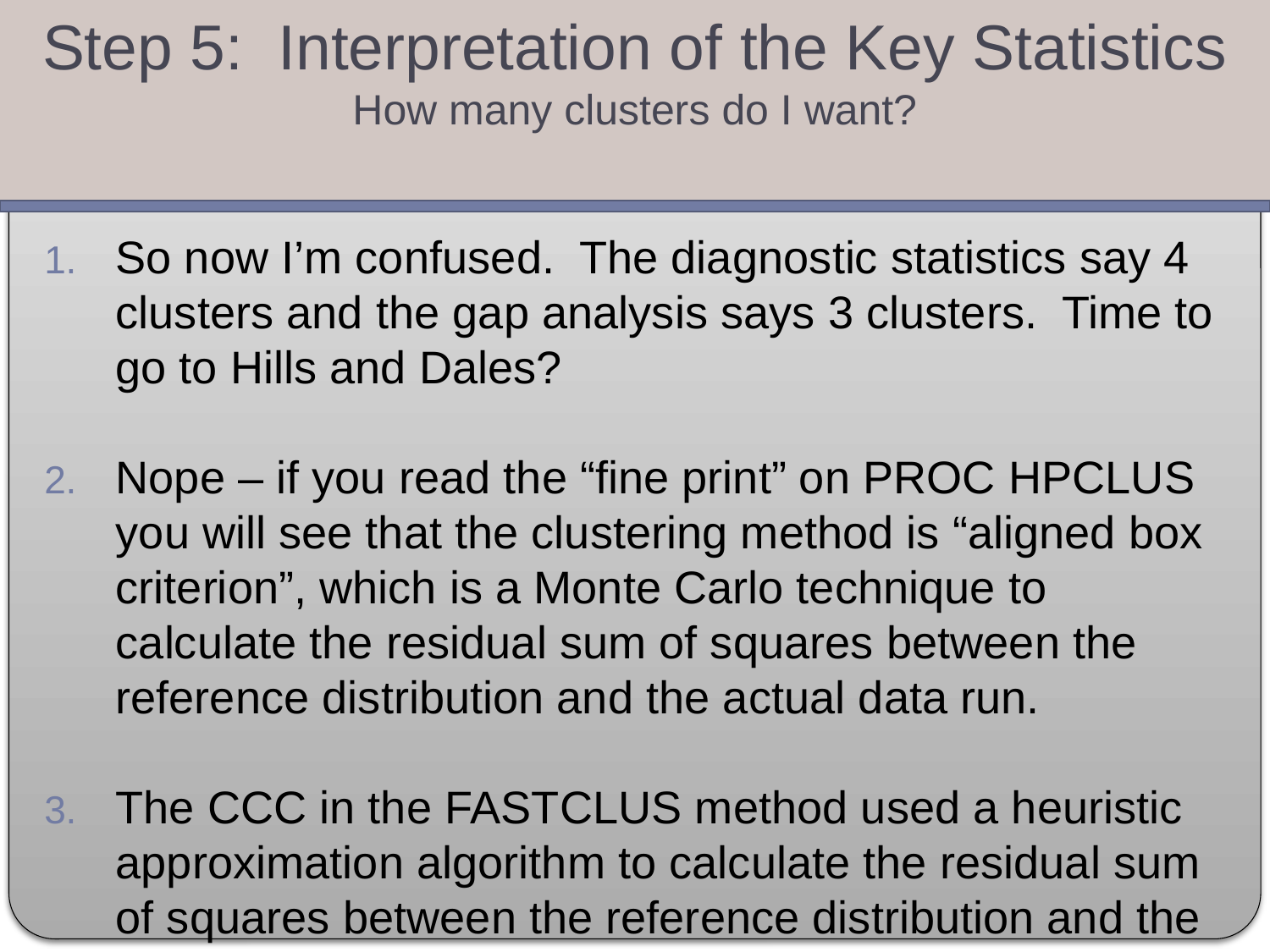

Step 5:  Interpretation of the Key Statistics
How many clusters do I want?

So now I’m confused.  The diagnostic statistics say 4 clusters and the gap analysis says 3 clusters.  Time to go to Hills and Dales?

Nope – if you read the “fine print” on PROC HPCLUS you will see that the clustering method is “aligned box criterion”, which is a Monte Carlo technique to calculate the residual sum of squares between the reference distribution and the actual data run.

The CCC in the FASTCLUS method used a heuristic approximation algorithm to calculate the residual sum of squares between the reference distribution and the actual data run.